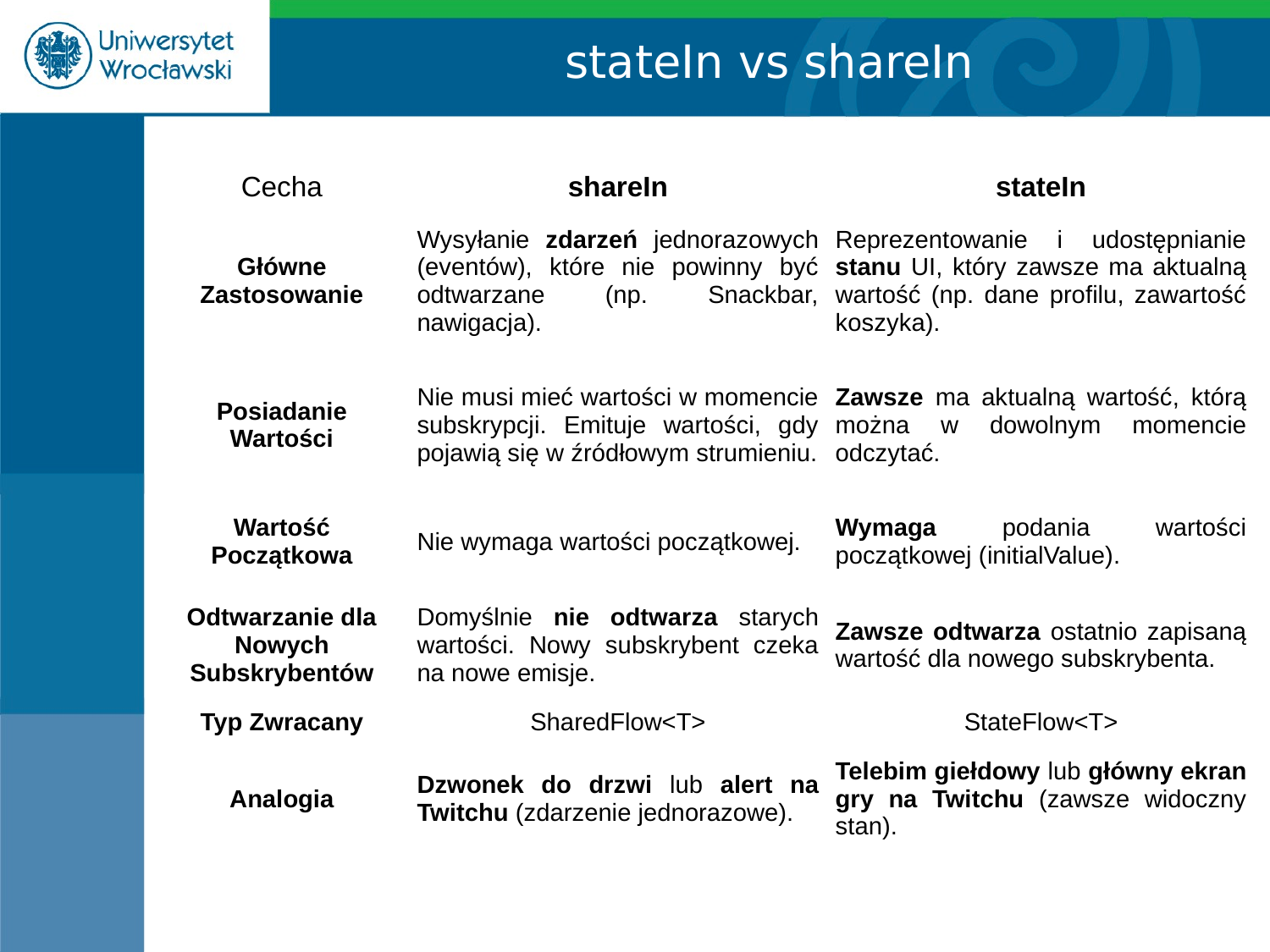

stateIn vs shareIn
| Cecha | shareIn | stateIn |
| --- | --- | --- |
| Główne Zastosowanie | Wysyłanie zdarzeń jednorazowych (eventów), które nie powinny być odtwarzane (np. Snackbar, nawigacja). | Reprezentowanie i udostępnianie stanu UI, który zawsze ma aktualną wartość (np. dane profilu, zawartość koszyka). |
| Posiadanie Wartości | Nie musi mieć wartości w momencie subskrypcji. Emituje wartości, gdy pojawią się w źródłowym strumieniu. | Zawsze ma aktualną wartość, którą można w dowolnym momencie odczytać. |
| Wartość Początkowa | Nie wymaga wartości początkowej. | Wymaga podania wartości początkowej (initialValue). |
| Odtwarzanie dla Nowych Subskrybentów | Domyślnie nie odtwarza starych wartości. Nowy subskrybent czeka na nowe emisje. | Zawsze odtwarza ostatnio zapisaną wartość dla nowego subskrybenta. |
| Typ Zwracany | SharedFlow<T> | StateFlow<T> |
| Analogia | Dzwonek do drzwi lub alert na Twitchu (zdarzenie jednorazowe). | Telebim giełdowy lub główny ekran gry na Twitchu (zawsze widoczny stan). |